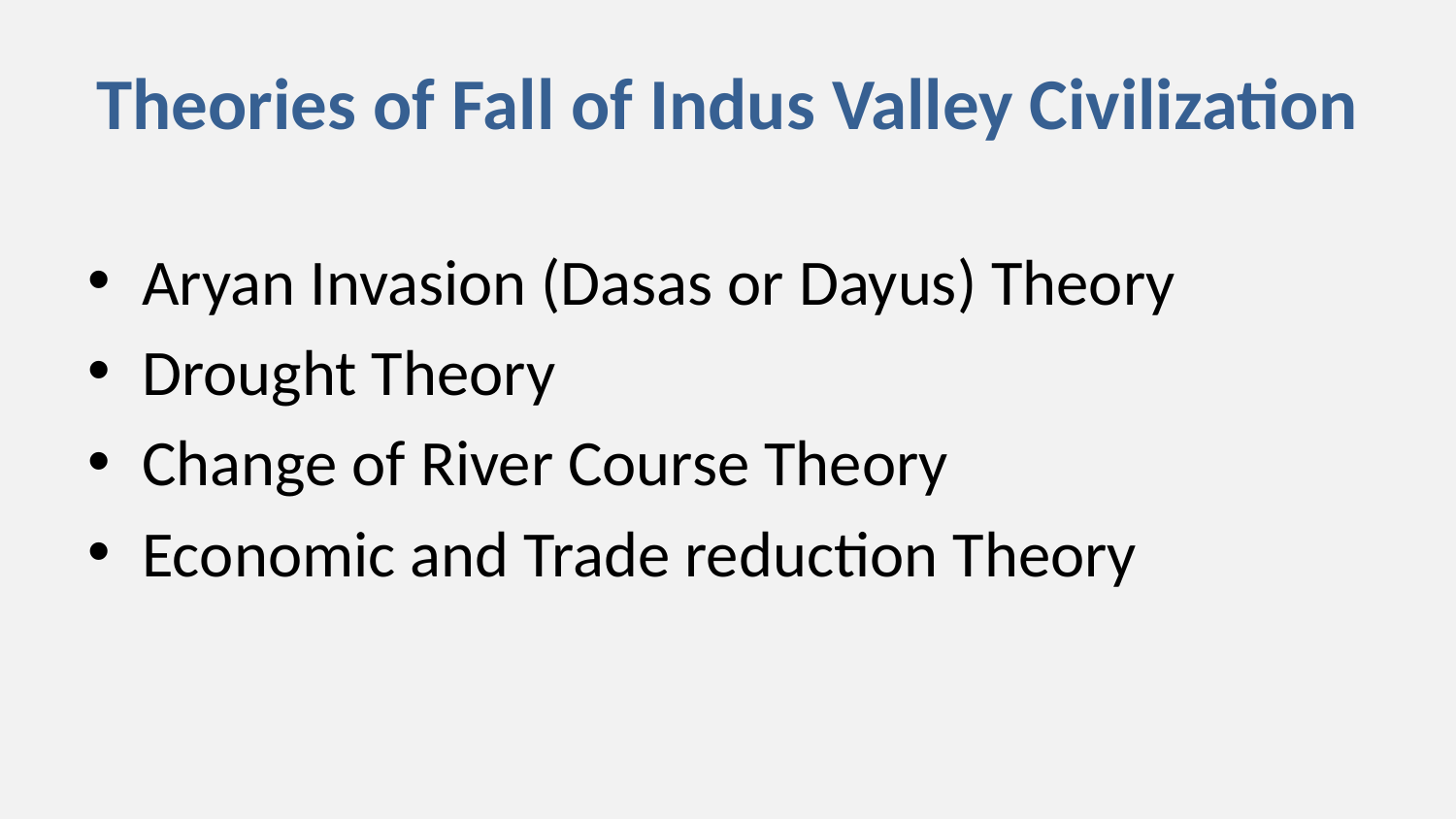

# Theories of Fall of Indus Valley Civilization
Aryan Invasion (Dasas or Dayus) Theory
Drought Theory
Change of River Course Theory
Economic and Trade reduction Theory